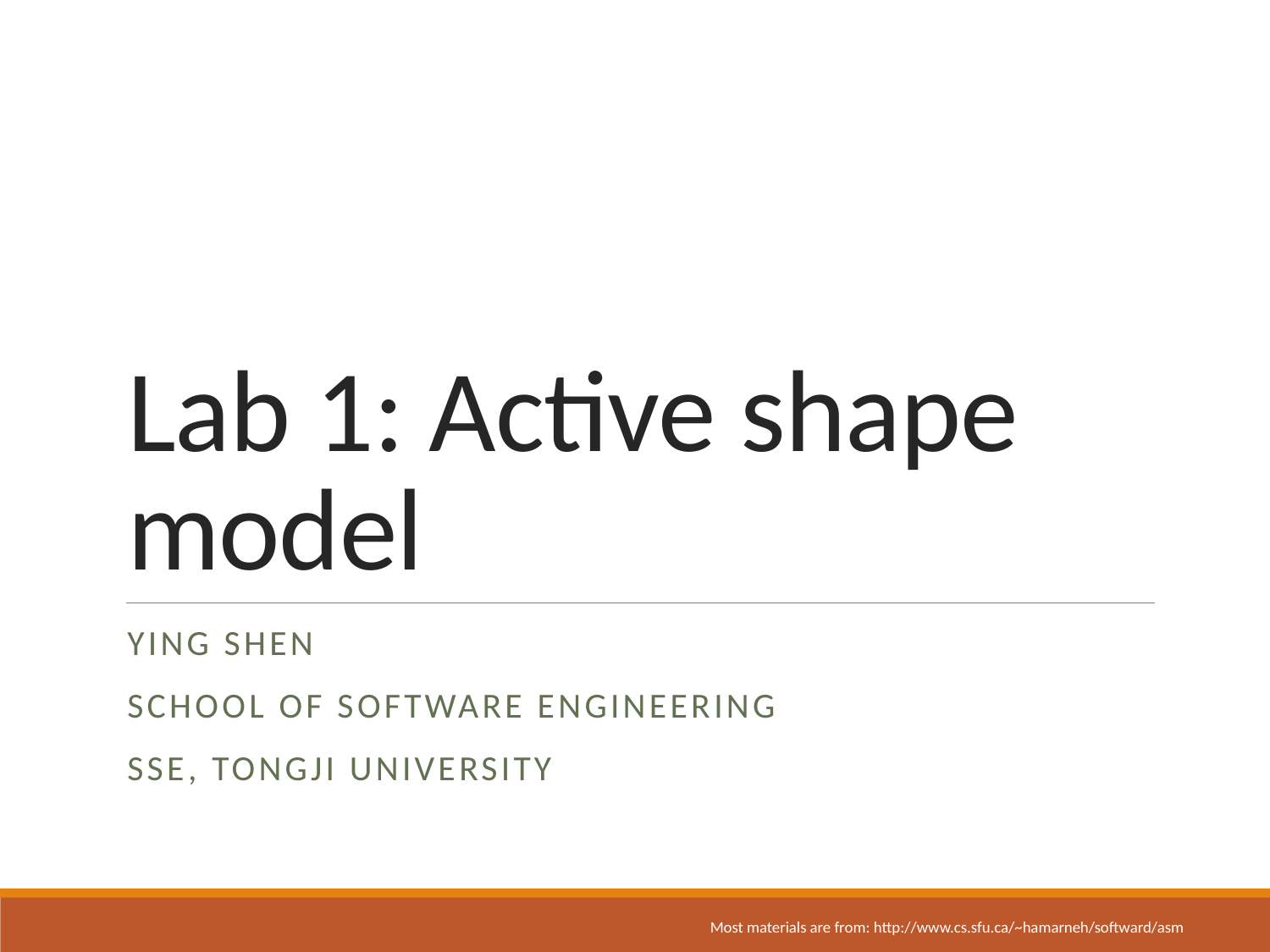

# Lab 1: Active shape model
Ying shen
School of software engineering
Sse, tongji university
Most materials are from: http://www.cs.sfu.ca/~hamarneh/softward/asm